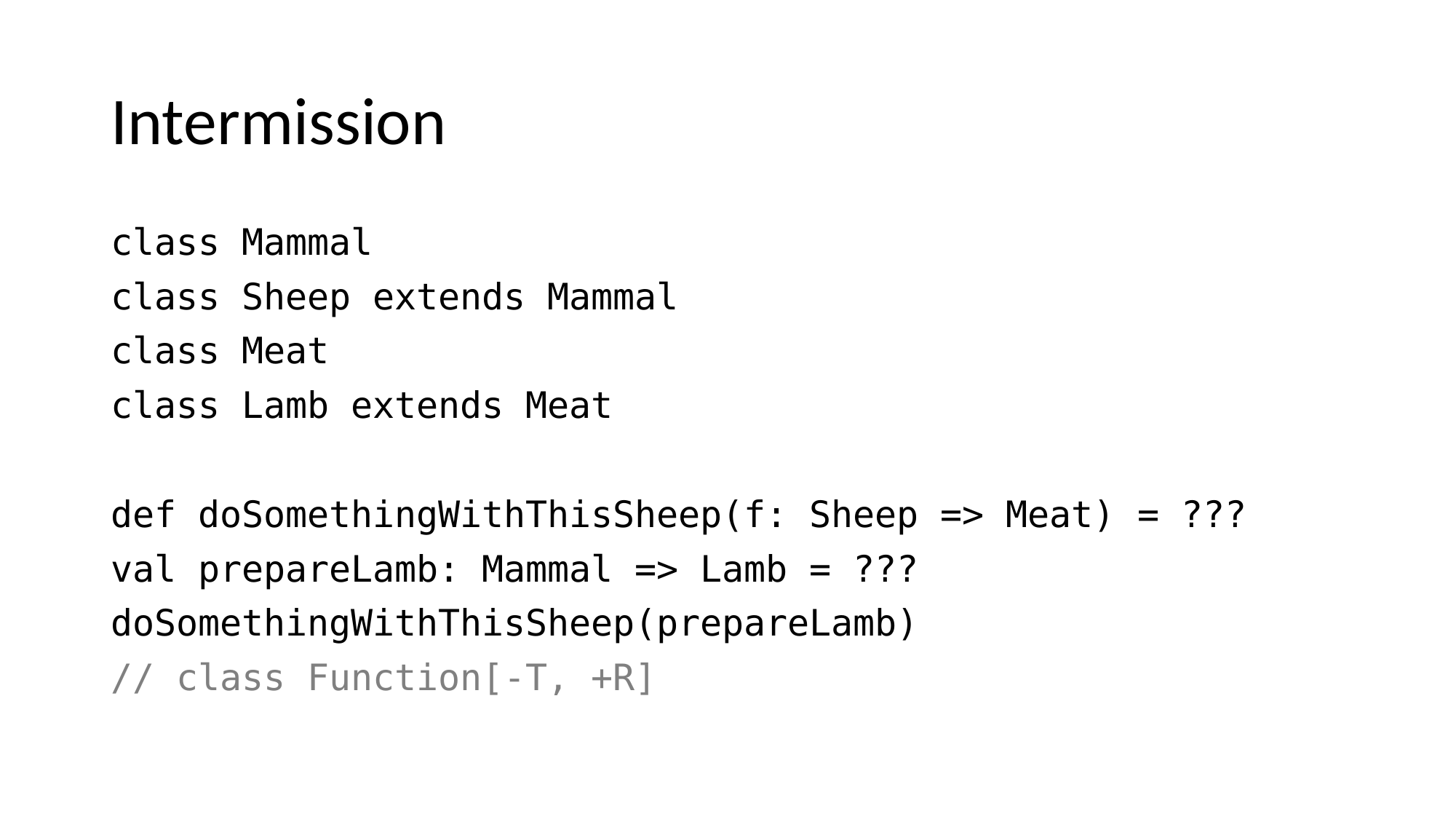

# Intermission
class Mammal
class Sheep extends Mammal
class Meat
class Lamb extends Meat

def doSomethingWithThisSheep(f: Sheep => Meat) = ???
val prepareLamb: Mammal => Lamb = ???
doSomethingWithThisSheep(prepareLamb)
// class Function[-T, +R]